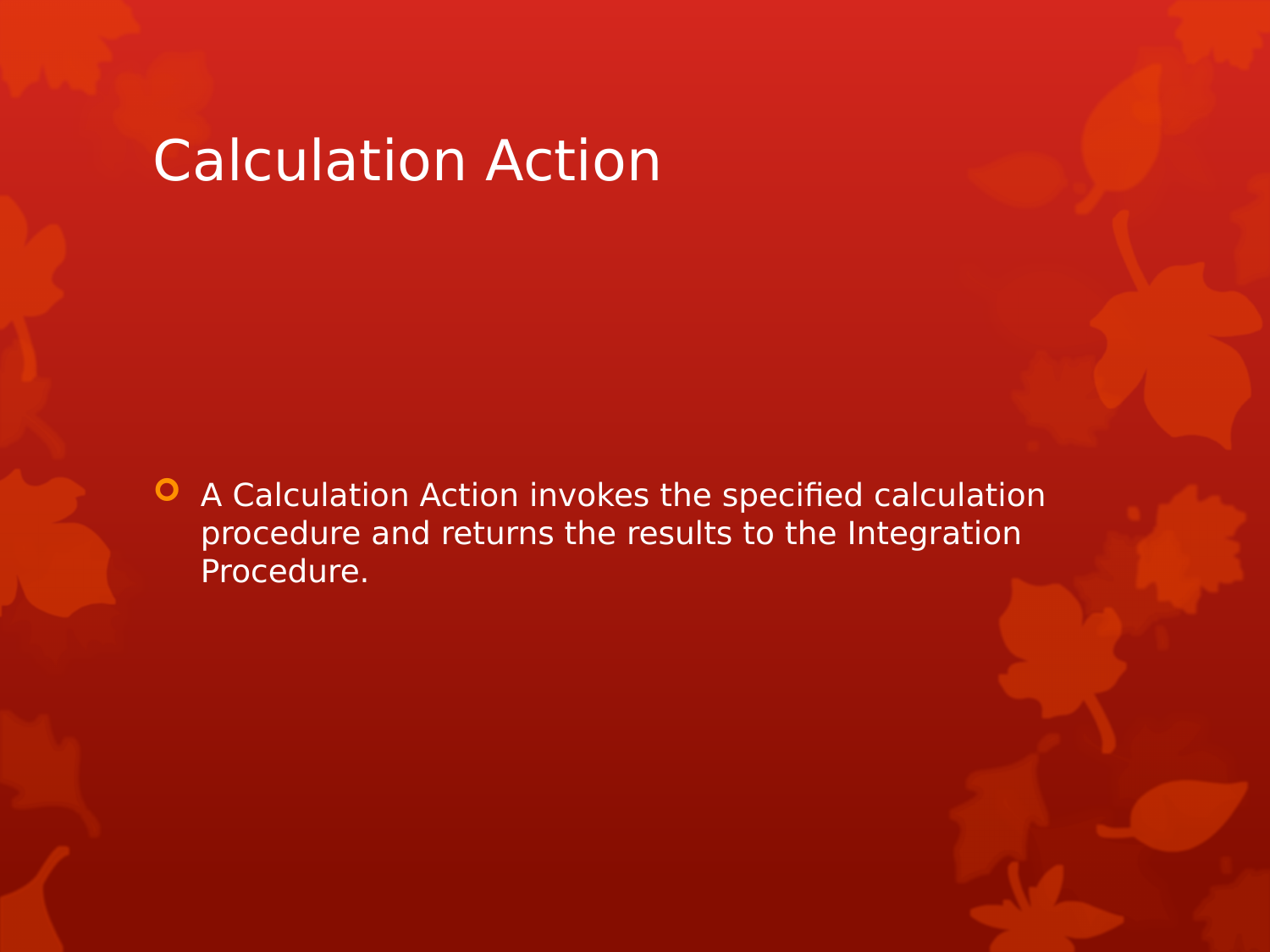

# Calculation Action
A Calculation Action invokes the specified calculation procedure and returns the results to the Integration Procedure.